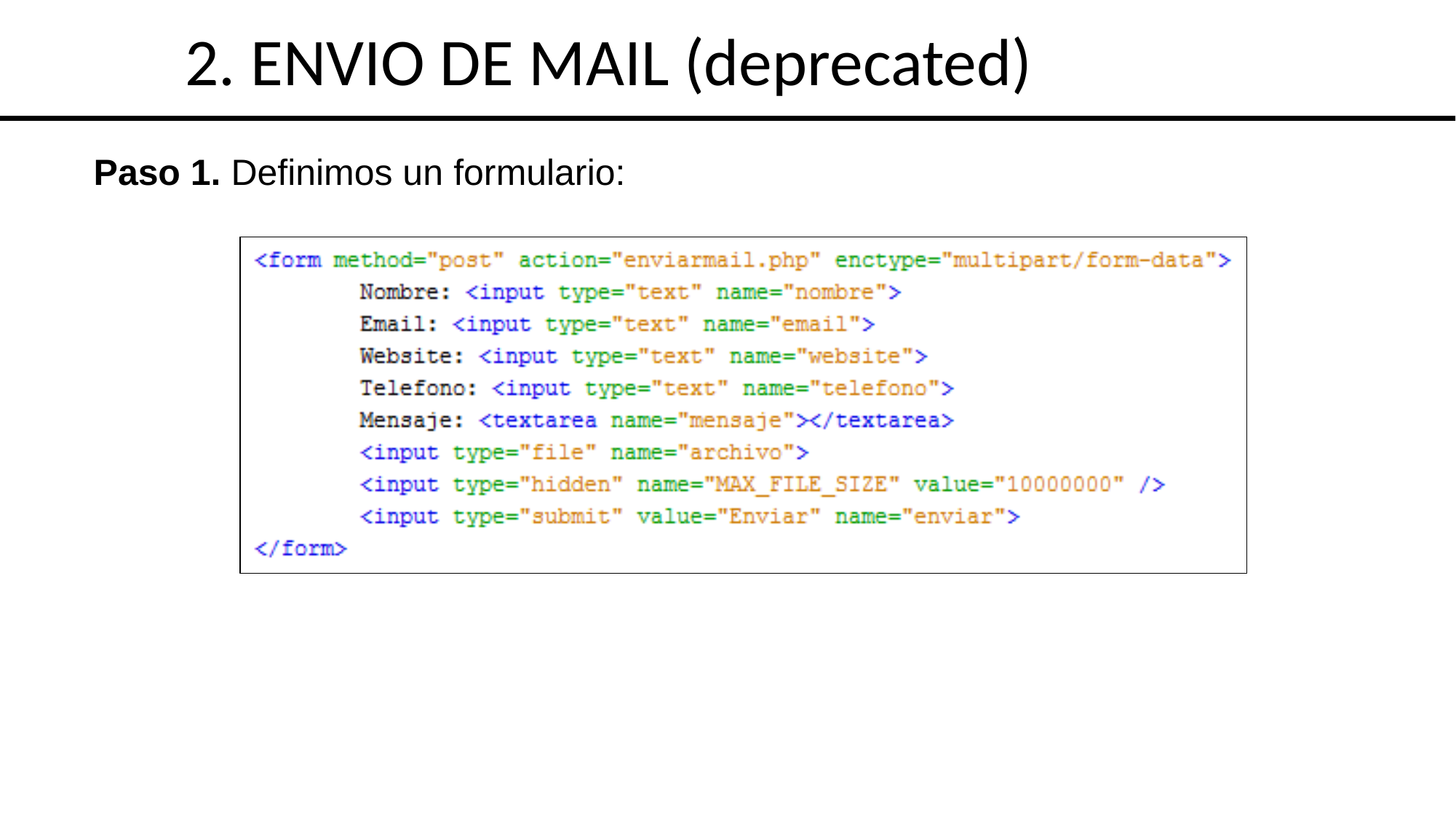

2. ENVIO DE MAIL (deprecated)
Paso 1. Definimos un formulario: